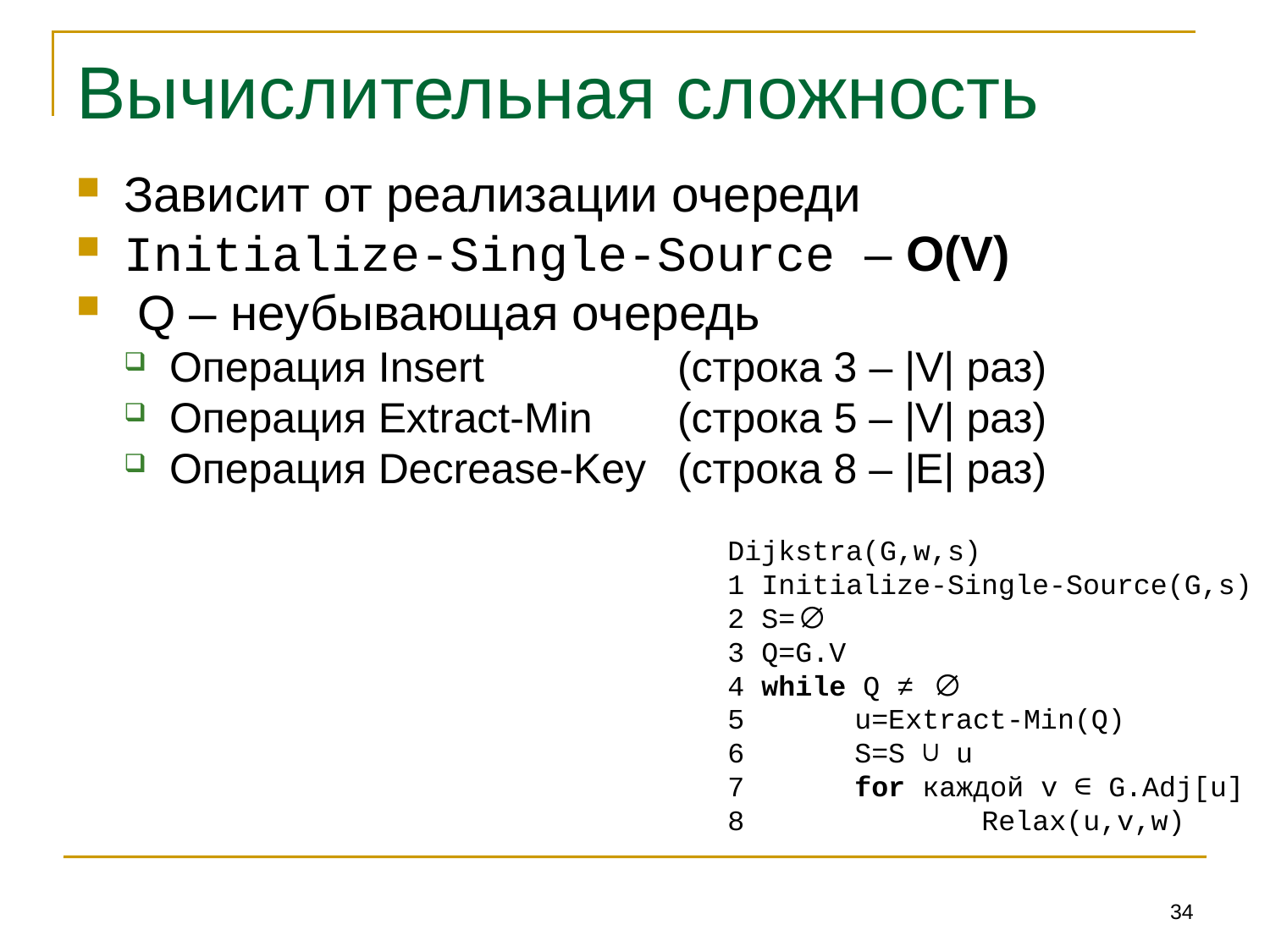

# Вычислительная сложность
Зависит от реализации очереди
Initialize-Single-Source – O(V)
 Q – неубывающая очередь
Операция Insert 		(строка 3 – |V| раз)
Операция Extract-Min 	(строка 5 – |V| раз)
Операция Decrease-Key 	(строка 8 – |E| раз)

Dijkstra(G,w,s)
1 Initialize-Single-Source(G,s)
2 S=∅
3 Q=G.V
4 while Q ≠ ∅
5 	u=Extract-Min(Q)
6 	S=S ∪ u
7 	for каждой v ∈ G.Adj[u]
8 		Relax(u,v,w)

34